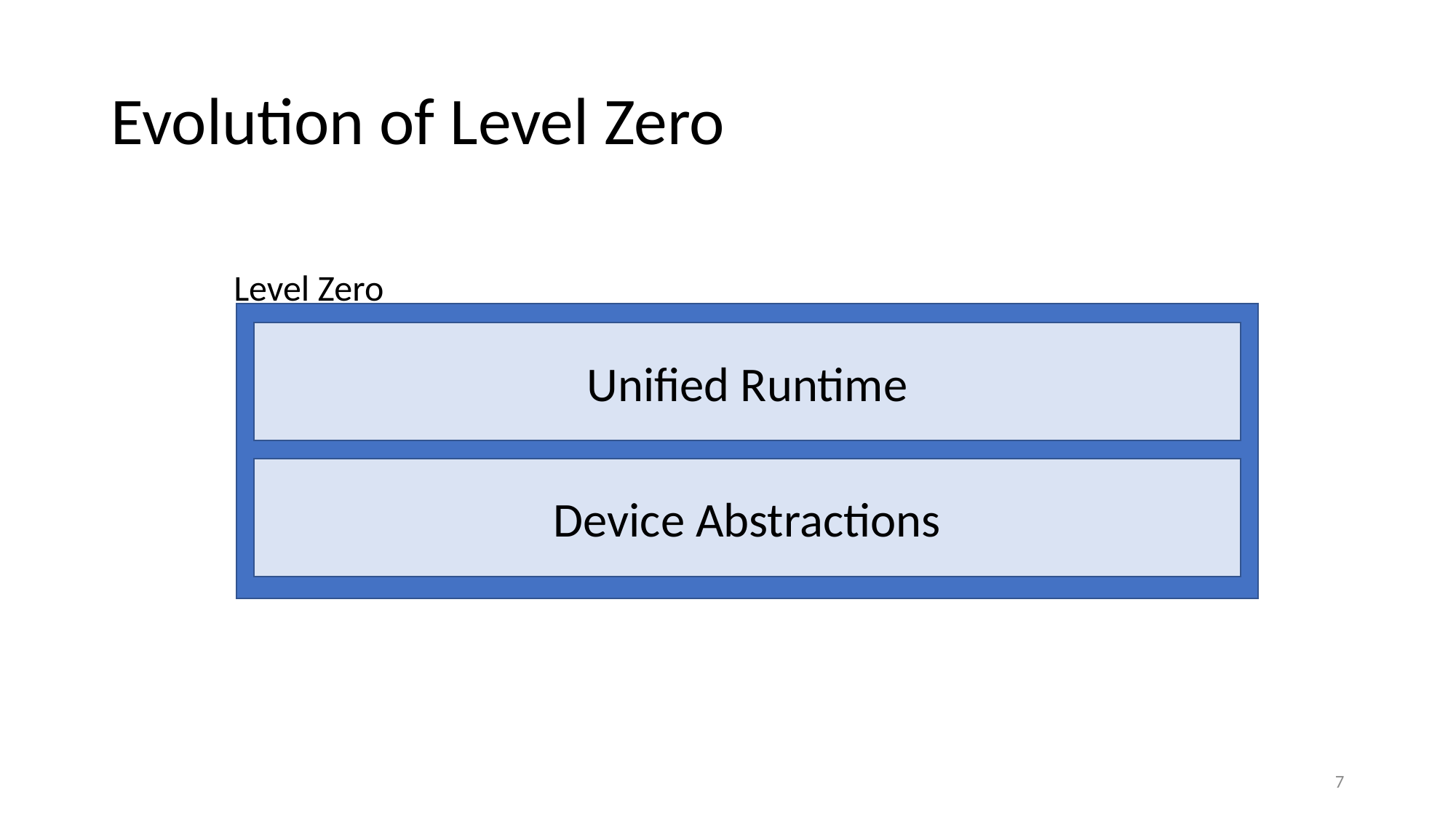

# Evolution of Level Zero
Level Zero

Unified Runtime
Device Abstractions
7